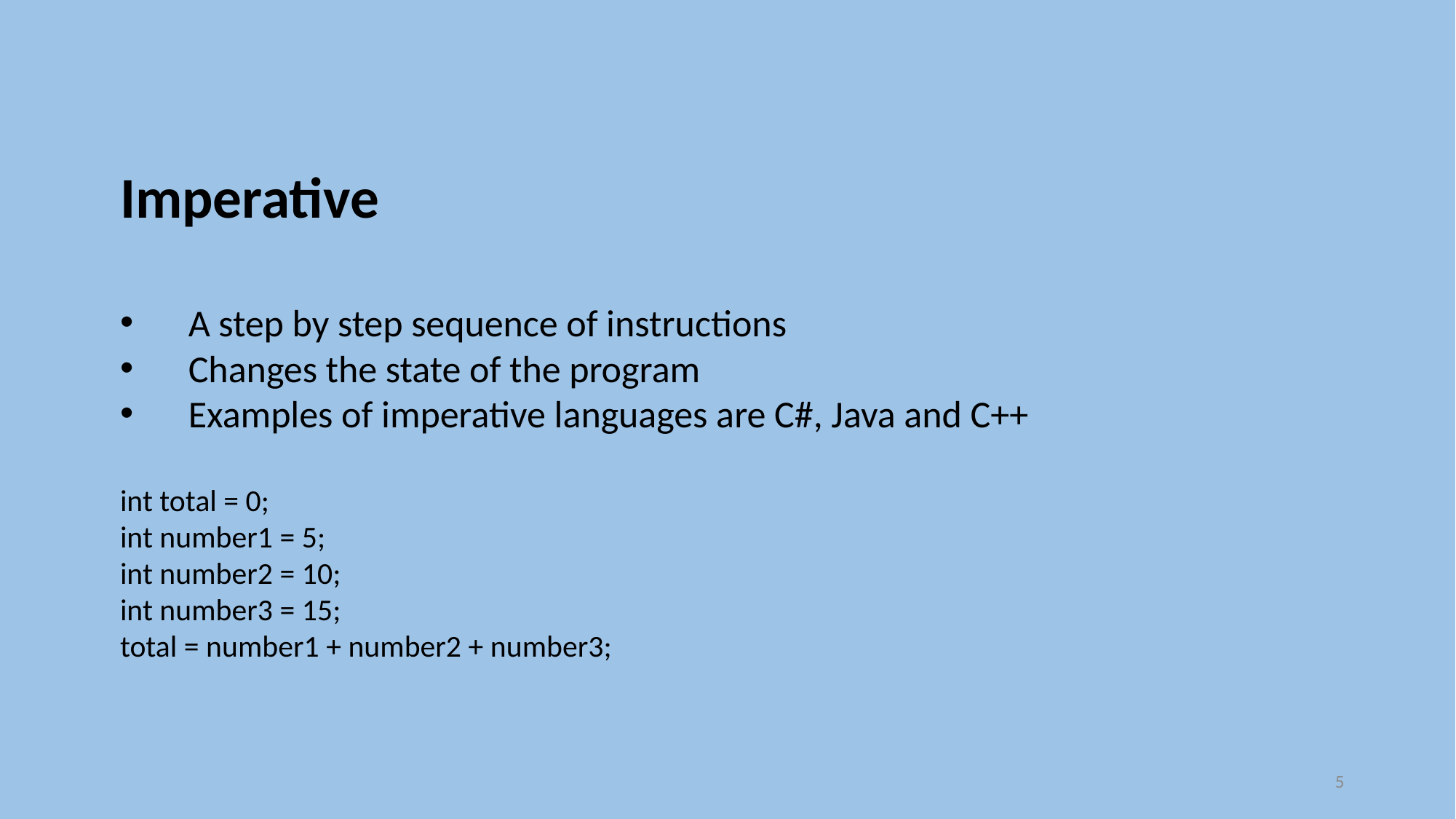

Imperative

A step by step sequence of instructions
Changes the state of the program
Examples of imperative languages are C#, Java and C++

int total = 0;
int number1 = 5;
int number2 = 10;
int number3 = 15;
total = number1 + number2 + number3;
5